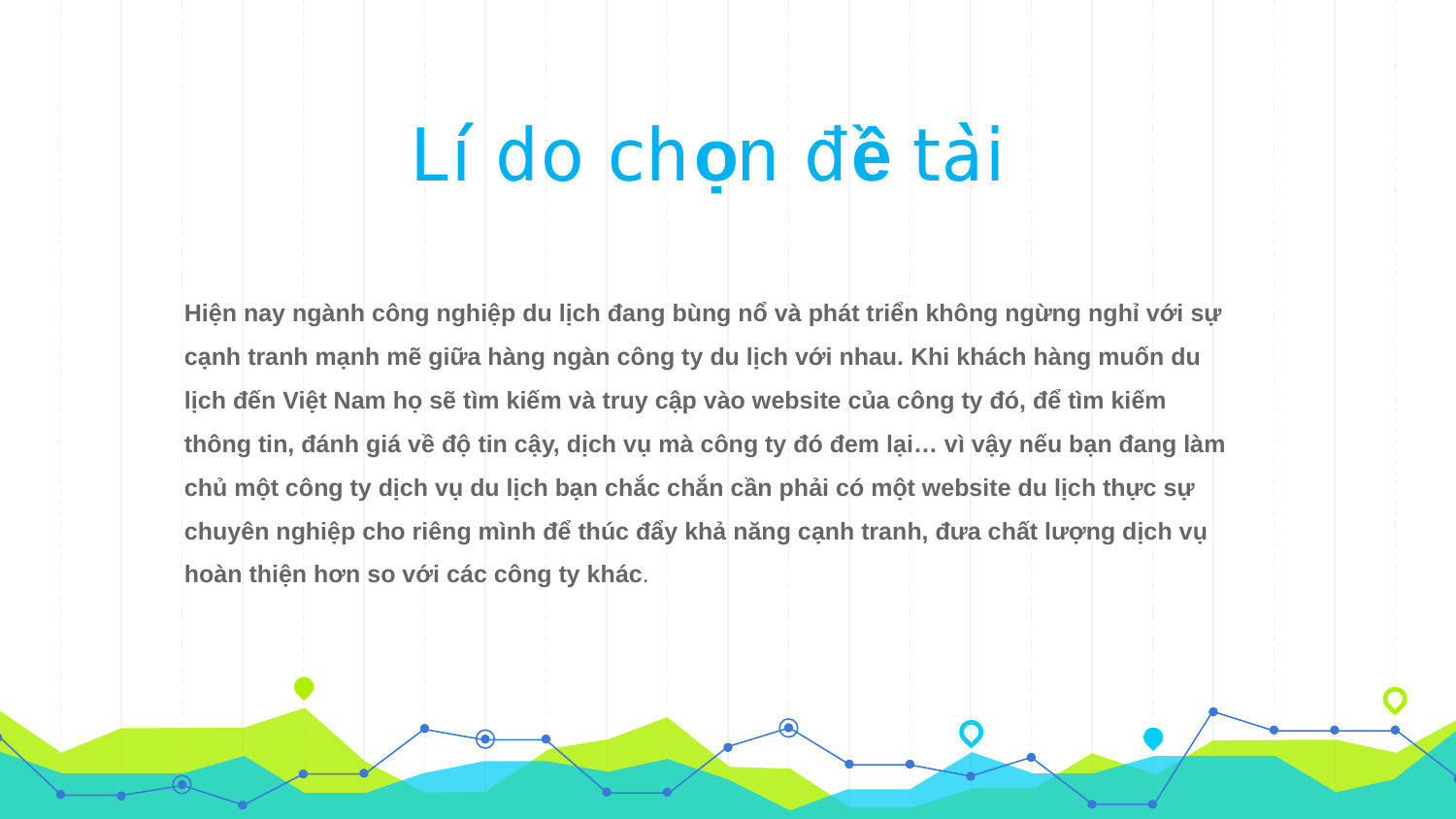

Lí do chọn đề tài

Hiện nay ngành công nghiệp du lịch đang bùng nổ và phát triển không ngừng nghỉ với sự cạnh tranh mạnh mẽ giữa hàng ngàn công ty du lịch với nhau. Khi khách hàng muốn du lịch đến Việt Nam họ sẽ tìm kiếm và truy cập vào website của công ty đó, để tìm kiếm thông tin, đánh giá về độ tin cậy, dịch vụ mà công ty đó đem lại… vì vậy nếu bạn đang làm chủ một công ty dịch vụ du lịch bạn chắc chắn cần phải có một website du lịch thực sự chuyên nghiệp cho riêng mình để thúc đẩy khả năng cạnh tranh, đưa chất lượng dịch vụ hoàn thiện hơn so với các công ty khác.